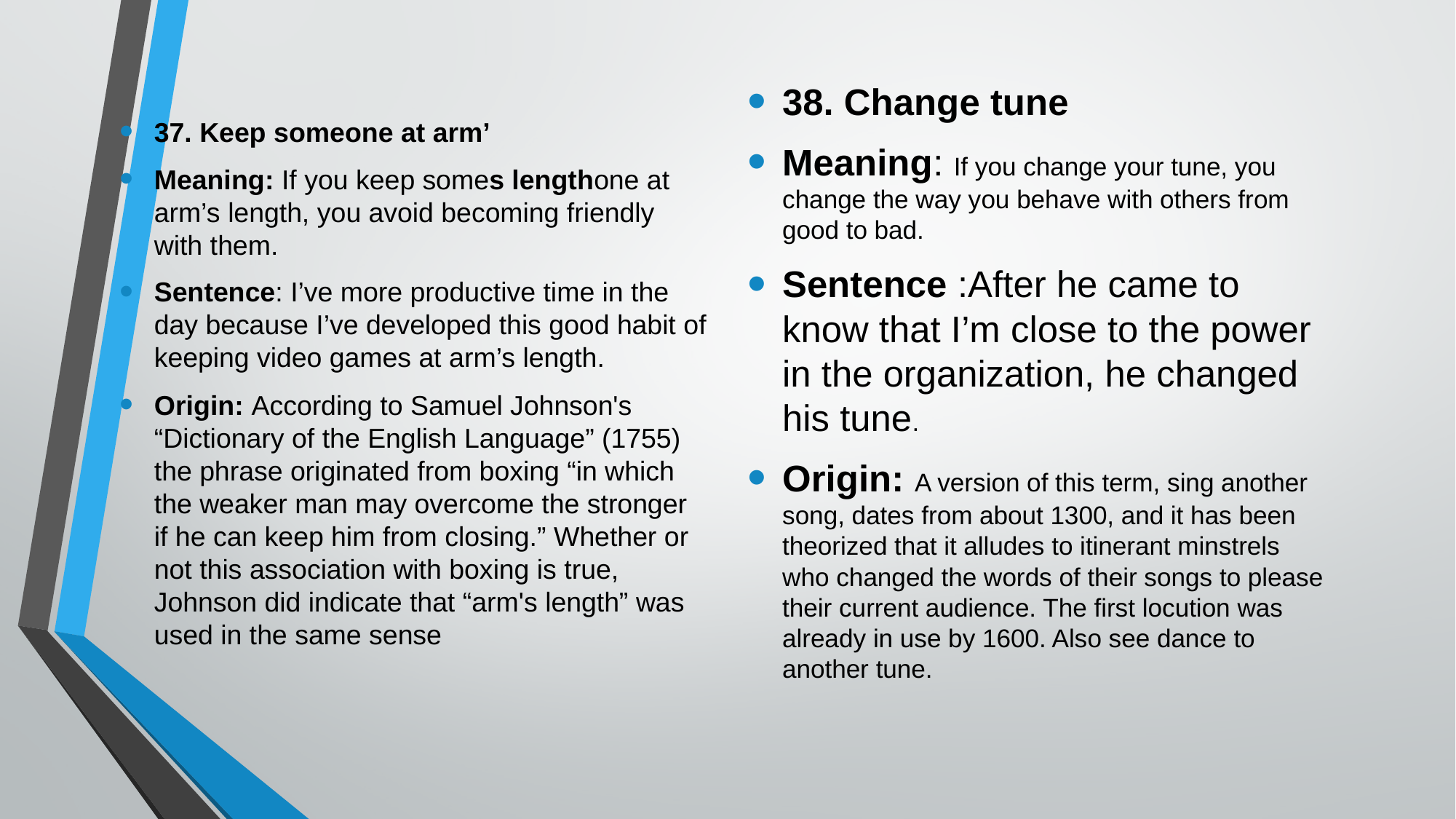

38. Change tune
Meaning: If you change your tune, you change the way you behave with others from good to bad.
Sentence :After he came to know that I’m close to the power in the organization, he changed his tune.
Origin: A version of this term, sing another song, dates from about 1300, and it has been theorized that it alludes to itinerant minstrels who changed the words of their songs to please their current audience. The first locution was already in use by 1600. Also see dance to another tune.

37. Keep someone at arm’
Meaning: If you keep somes lengthone at arm’s length, you avoid becoming friendly with them.
Sentence: I’ve more productive time in the day because I’ve developed this good habit of keeping video games at arm’s length.
Origin: According to Samuel Johnson's “Dictionary of the English Language” (1755) the phrase originated from boxing “in which the weaker man may overcome the stronger if he can keep him from closing.” Whether or not this association with boxing is true, Johnson did indicate that “arm's length” was used in the same sense
#